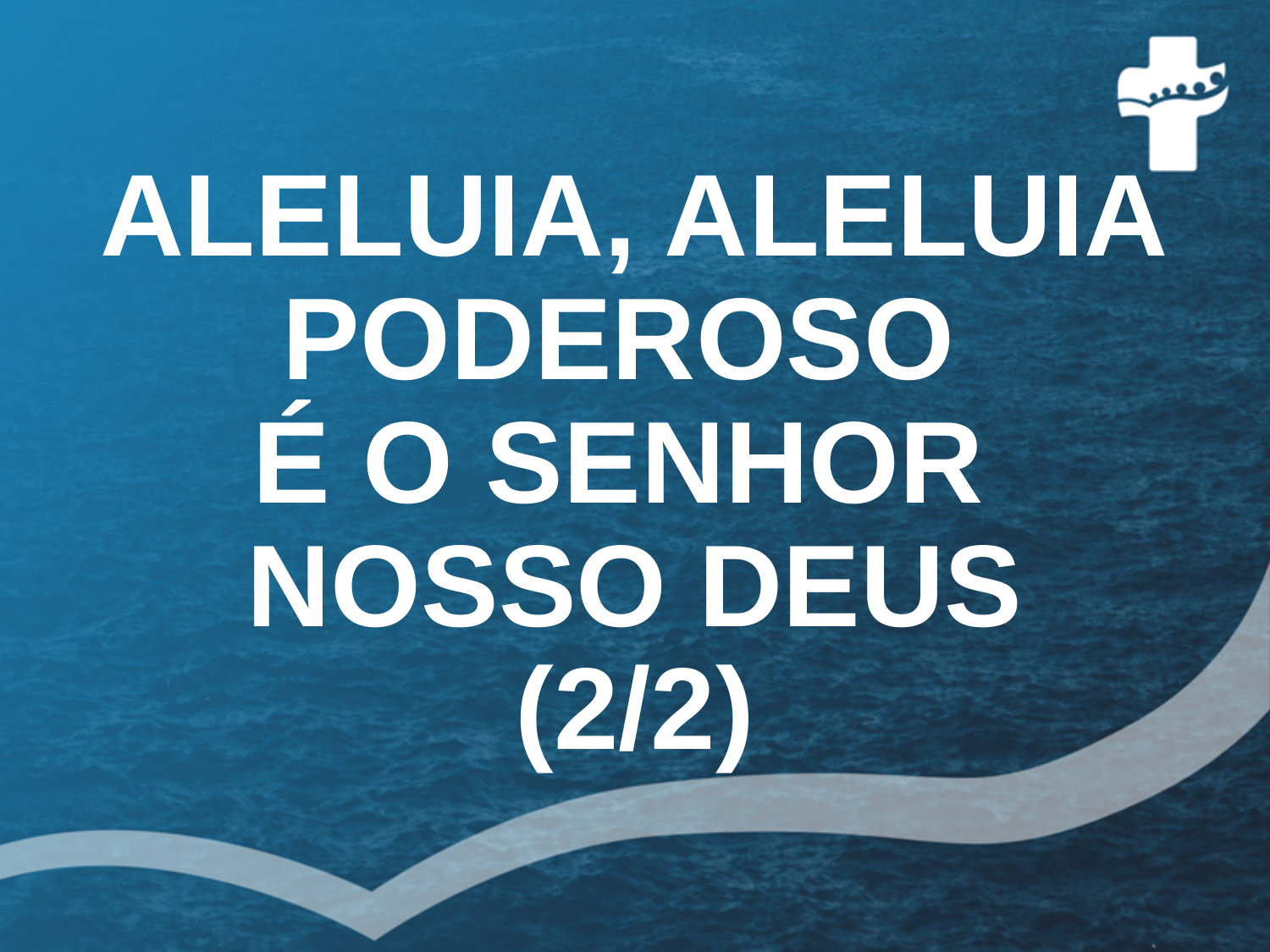

ALELUIA, ALELUIA
PODEROSO
É O SENHOR
NOSSO DEUS
(2/2)